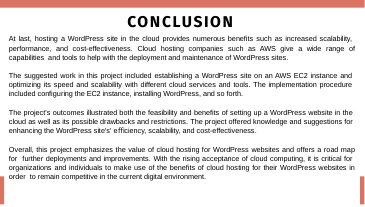

# CONCLUSION
At last, hosting a WordPress site in the cloud provides numerous beneﬁts such as increased scalability,  performance, and cost-effectiveness. Cloud hosting companies such as AWS give a wide range of capabilities  and tools to help with the deployment and maintenance of WordPress sites.

The suggested work in this project included establishing a WordPress site on an AWS EC2 instance and  optimizing its speed and scalability with different cloud services and tools. The implementation procedure  included conﬁguring the EC2 instance, installing WordPress, and so forth.

The project's outcomes illustrated both the feasibility and beneﬁts of setting up a WordPress website in the  cloud as well as its possible drawbacks and restrictions. The project offered knowledge and suggestions for  enhancing the WordPress site's' eﬃciency, scalability, and cost-effectiveness.

Overall, this project emphasizes the value of cloud hosting for WordPress websites and offers a road map for  further deployments and improvements. With the rising acceptance of cloud computing, it is critical for  organizations and individuals to make use of the beneﬁts of cloud hosting for their WordPress websites in order  to remain competitive in the current digital environment.